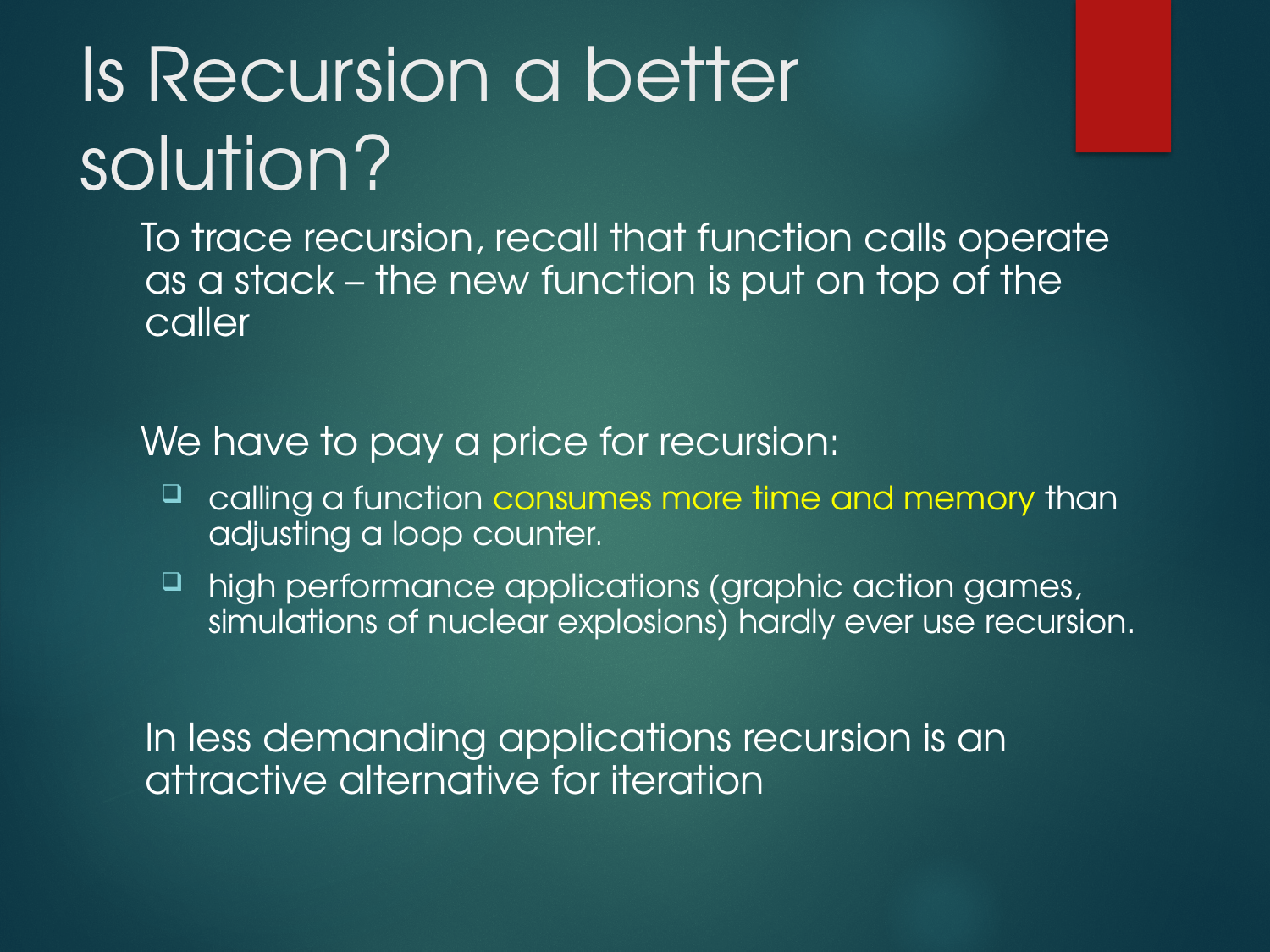

# Is Recursion a better solution?
    To trace recursion, recall that function calls operate as a stack – the new function is put on top of the caller

    We have to pay a price for recursion:
calling a function consumes more time and memory than adjusting a loop counter.
high performance applications (graphic action games, simulations of nuclear explosions) hardly ever use recursion.

	In less demanding applications recursion is an attractive alternative for iteration